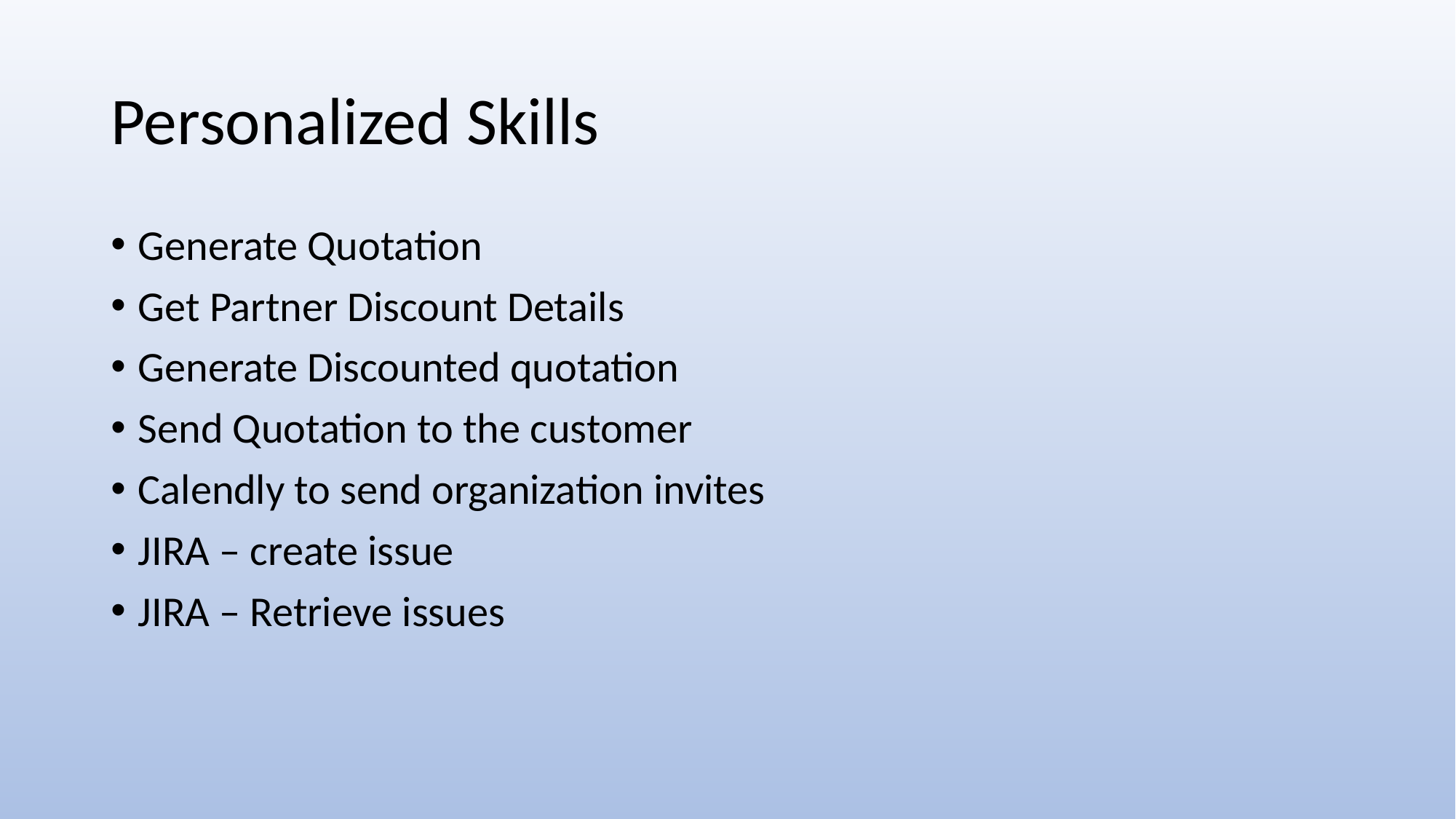

# Personalized Skills
Generate Quotation
Get Partner Discount Details
Generate Discounted quotation
Send Quotation to the customer
Calendly to send organization invites
JIRA – create issue
JIRA – Retrieve issues